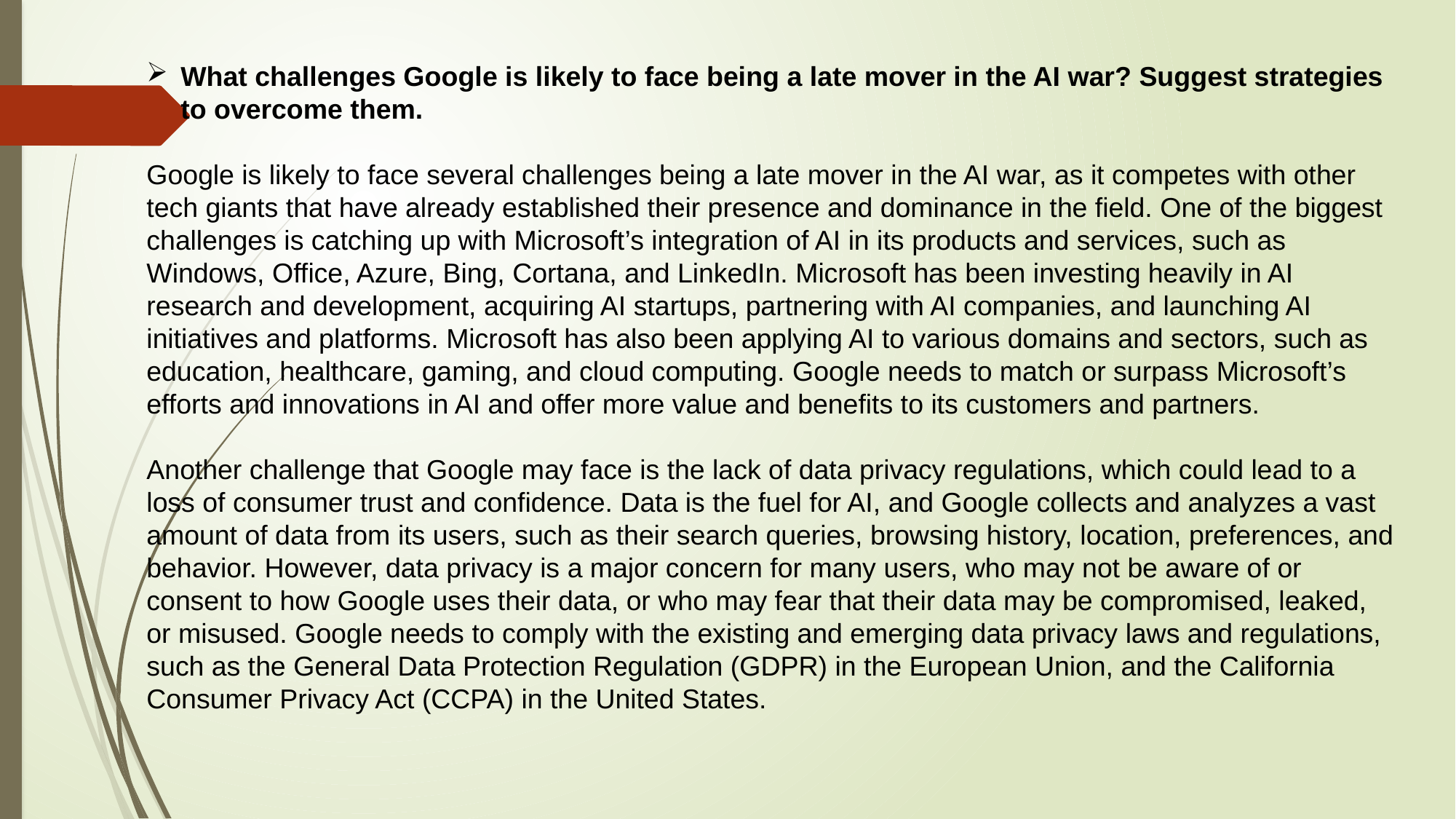

What challenges Google is likely to face being a late mover in the AI war? Suggest strategies to overcome them.

Google is likely to face several challenges being a late mover in the AI war, as it competes with other tech giants that have already established their presence and dominance in the field. One of the biggest challenges is catching up with Microsoft’s integration of AI in its products and services, such as Windows, Office, Azure, Bing, Cortana, and LinkedIn. Microsoft has been investing heavily in AI research and development, acquiring AI startups, partnering with AI companies, and launching AI initiatives and platforms. Microsoft has also been applying AI to various domains and sectors, such as education, healthcare, gaming, and cloud computing. Google needs to match or surpass Microsoft’s efforts and innovations in AI and offer more value and benefits to its customers and partners.

Another challenge that Google may face is the lack of data privacy regulations, which could lead to a loss of consumer trust and confidence. Data is the fuel for AI, and Google collects and analyzes a vast amount of data from its users, such as their search queries, browsing history, location, preferences, and behavior. However, data privacy is a major concern for many users, who may not be aware of or consent to how Google uses their data, or who may fear that their data may be compromised, leaked, or misused. Google needs to comply with the existing and emerging data privacy laws and regulations, such as the General Data Protection Regulation (GDPR) in the European Union, and the California Consumer Privacy Act (CCPA) in the United States.